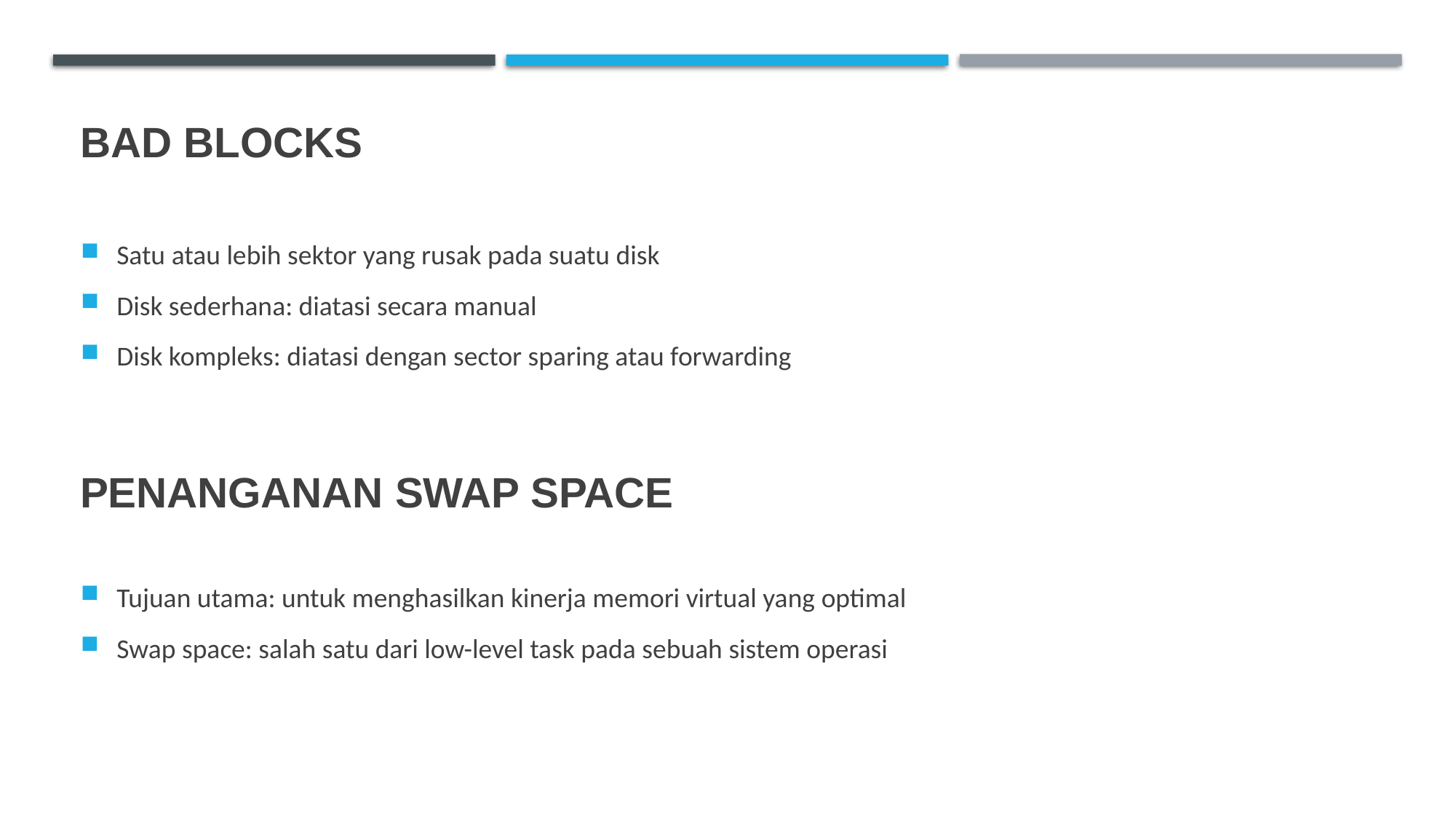

# Bad blocks
Satu atau lebih sektor yang rusak pada suatu disk
Disk sederhana: diatasi secara manual
Disk kompleks: diatasi dengan sector sparing atau forwarding
Penanganan swap space
Tujuan utama: untuk menghasilkan kinerja memori virtual yang optimal
Swap space: salah satu dari low-level task pada sebuah sistem operasi